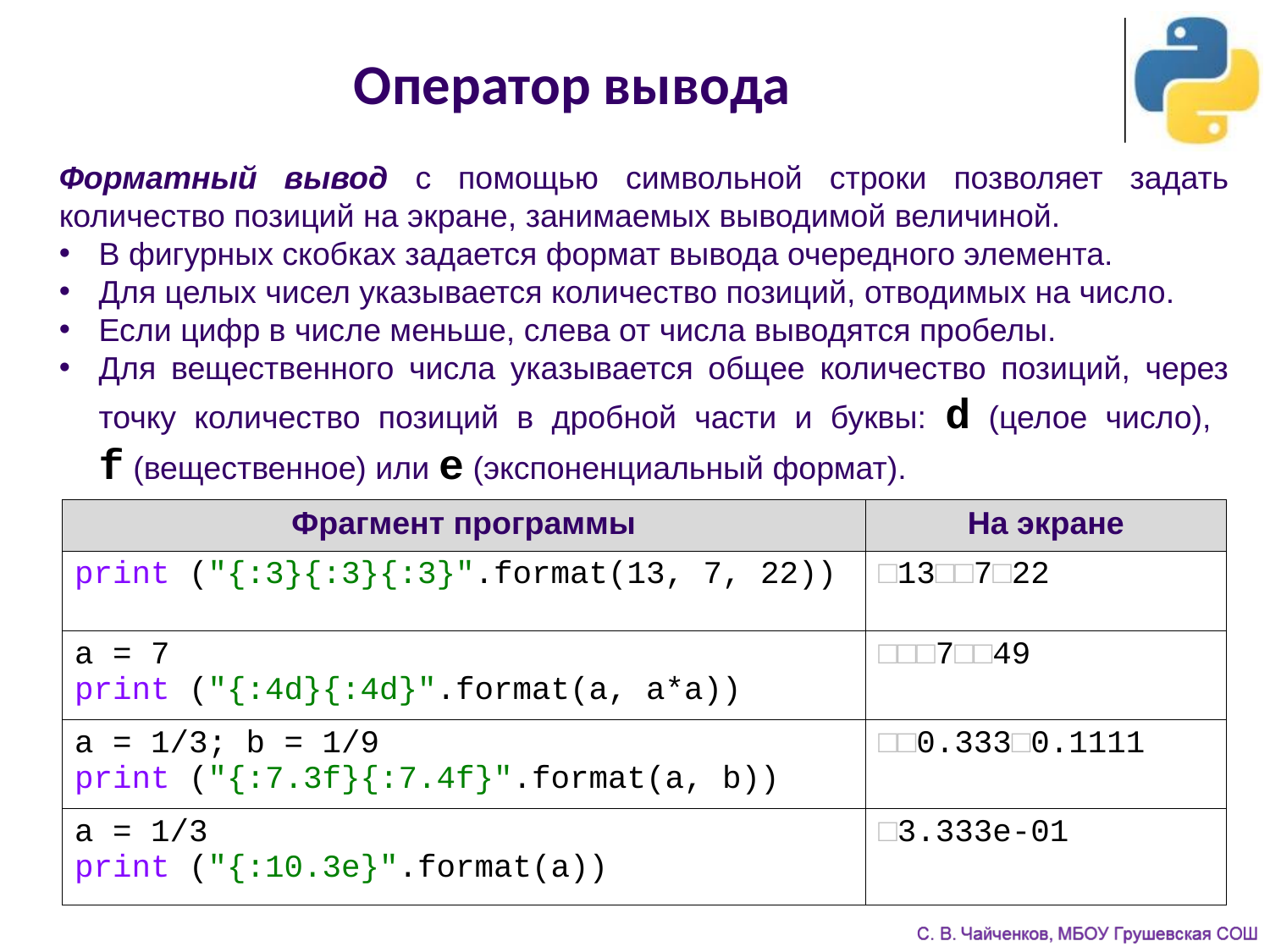

Оператор вывода
Форматный вывод с помощью символьной строки позволяет задать количество позиций на экране, занимаемых выводимой величиной.
В фигурных скобках задается формат вывода очередного элемента.
Для целых чисел указывается количество позиций, отводимых на число.
Если цифр в числе меньше, слева от числа выводятся пробелы.
Для вещественного числа указывается общее количество позиций, через точку количество позиций в дробной части и буквы: d (целое число),
f (вещественное) или e (экспоненциальный формат).
| Фрагмент программы | На экране |
| --- | --- |
| print ("{:3}{:3}{:3}".format(13, 7, 22)) | □13□□7□22 |
| a = 7 print ("{:4d}{:4d}".format(a, a\*a)) | □□□7□□49 |
| a = 1/3; b = 1/9 print ("{:7.3f}{:7.4f}".format(a, b)) | □□0.333□0.1111 |
| a = 1/3 print ("{:10.3e}".format(a)) | □3.333e-01 |